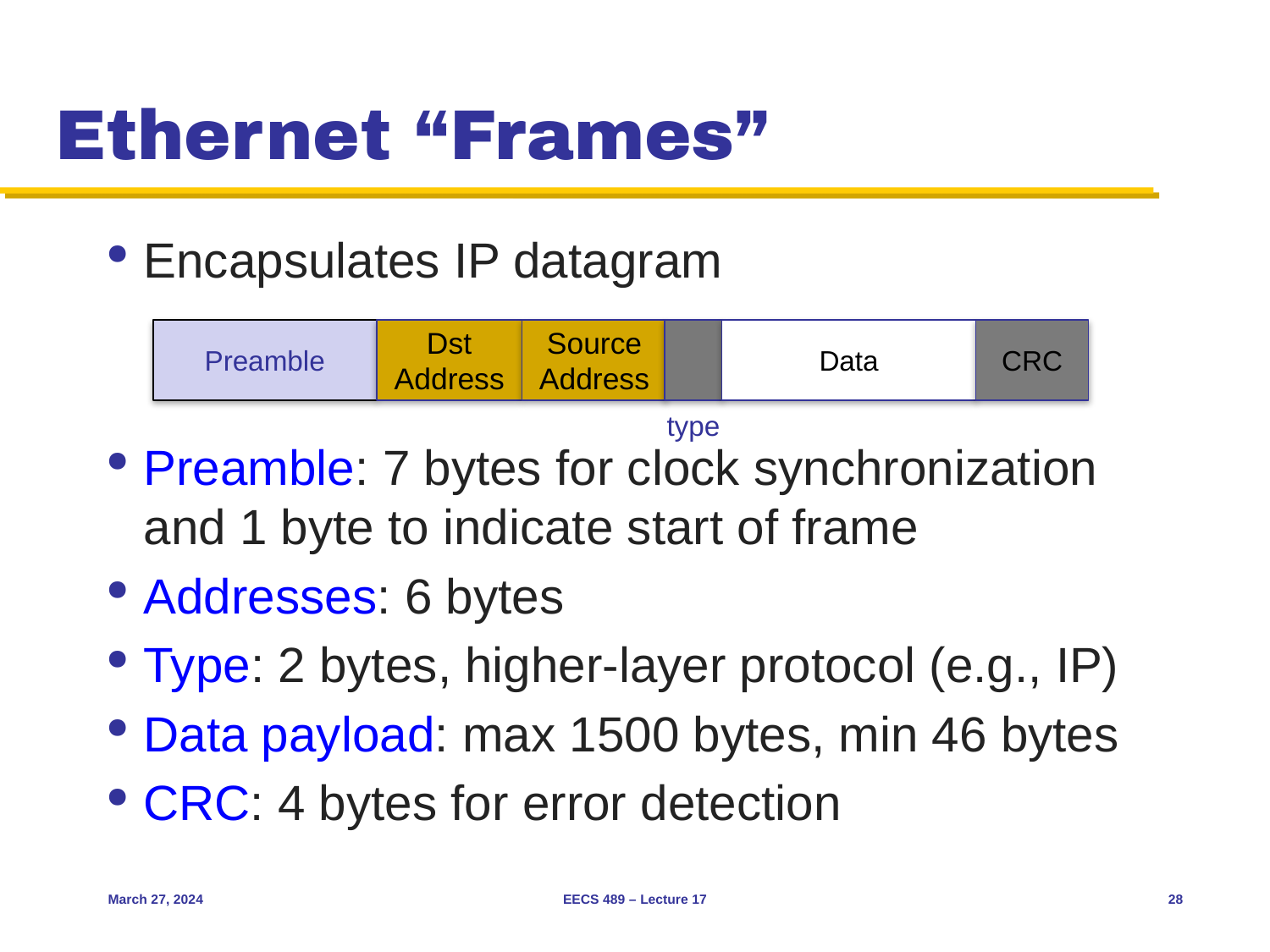

# Ethernet “Frames”
Encapsulates IP datagram

Preamble: 7 bytes for clock synchronization and 1 byte to indicate start of frame
Addresses: 6 bytes
Type: 2 bytes, higher-layer protocol (e.g., IP)
Data payload: max 1500 bytes, min 46 bytes
CRC: 4 bytes for error detection

Preamble
Dst
Address
Source
Address

Data
CRC
type
March 27, 2024
EECS 489 – Lecture 17
28